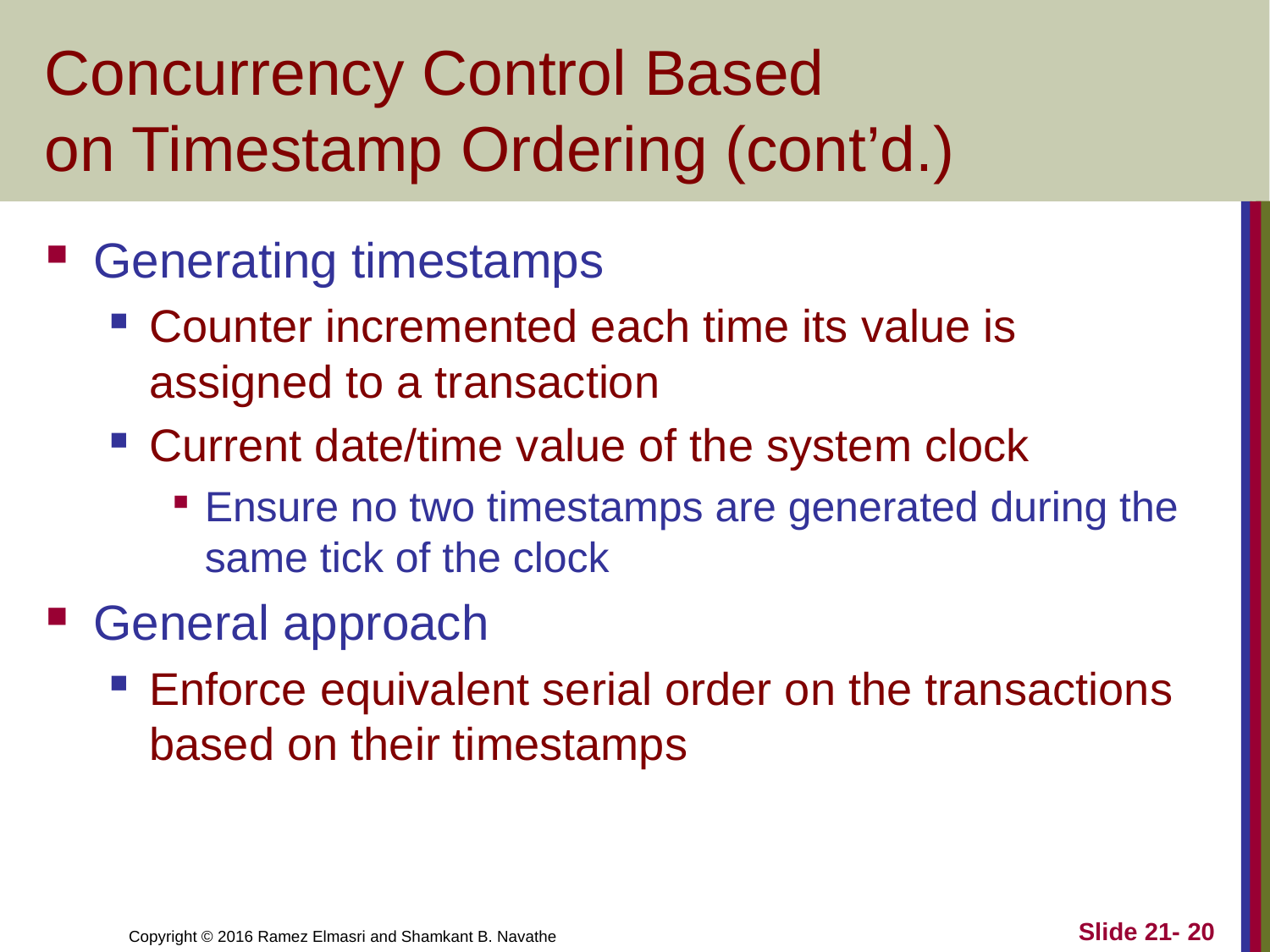

# Concurrency Control Based on Timestamp Ordering (cont’d.)
Generating timestamps
Counter incremented each time its value is assigned to a transaction
Current date/time value of the system clock
Ensure no two timestamps are generated during the same tick of the clock
General approach
Enforce equivalent serial order on the transactions based on their timestamps
Slide 21- 20